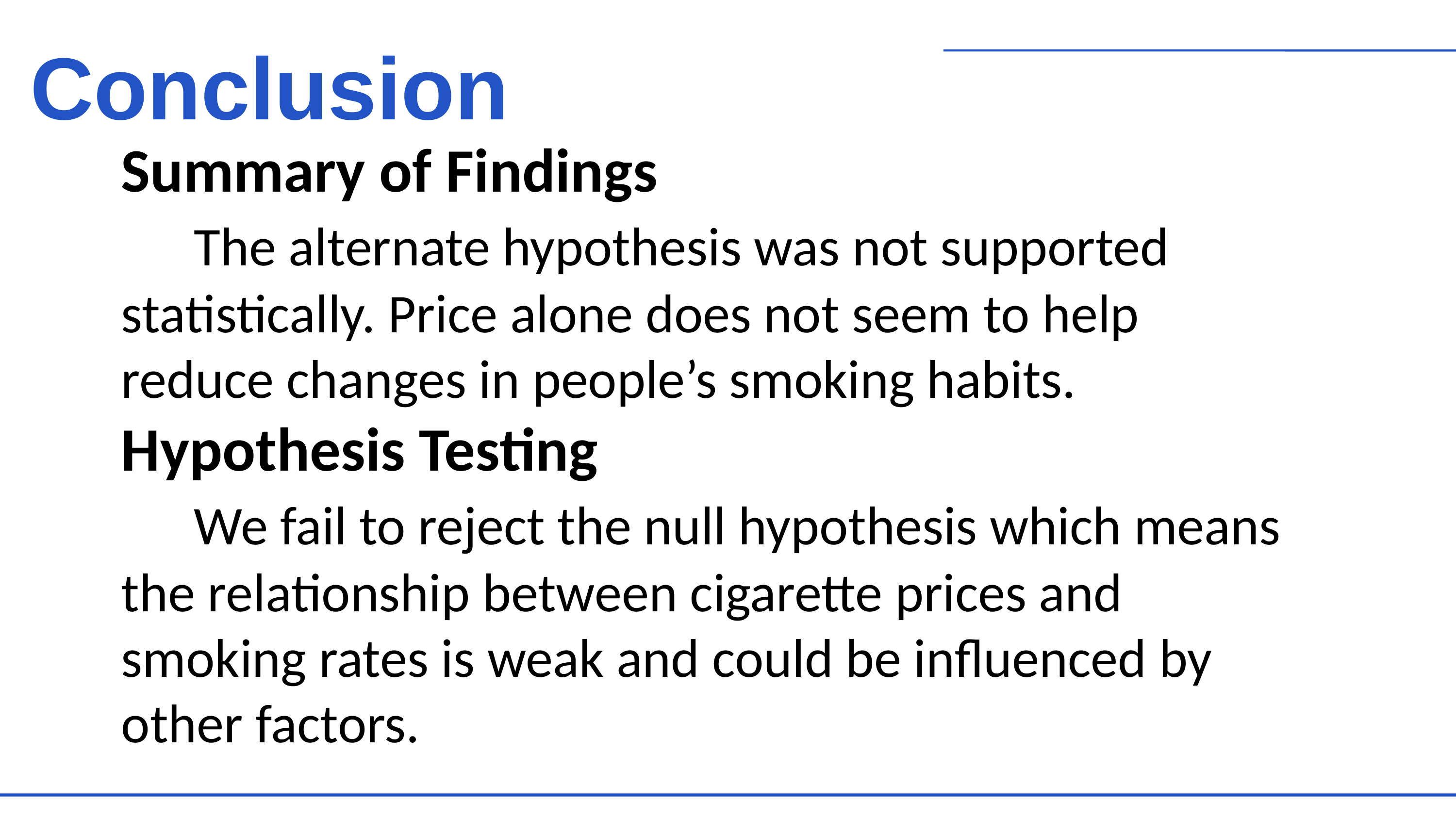

Conclusion

Summary of Findings
	The alternate hypothesis was not supported statistically. Price alone does not seem to help reduce changes in people’s smoking habits.
Hypothesis Testing
	We fail to reject the null hypothesis which means the relationship between cigarette prices and smoking rates is weak and could be influenced by other factors.